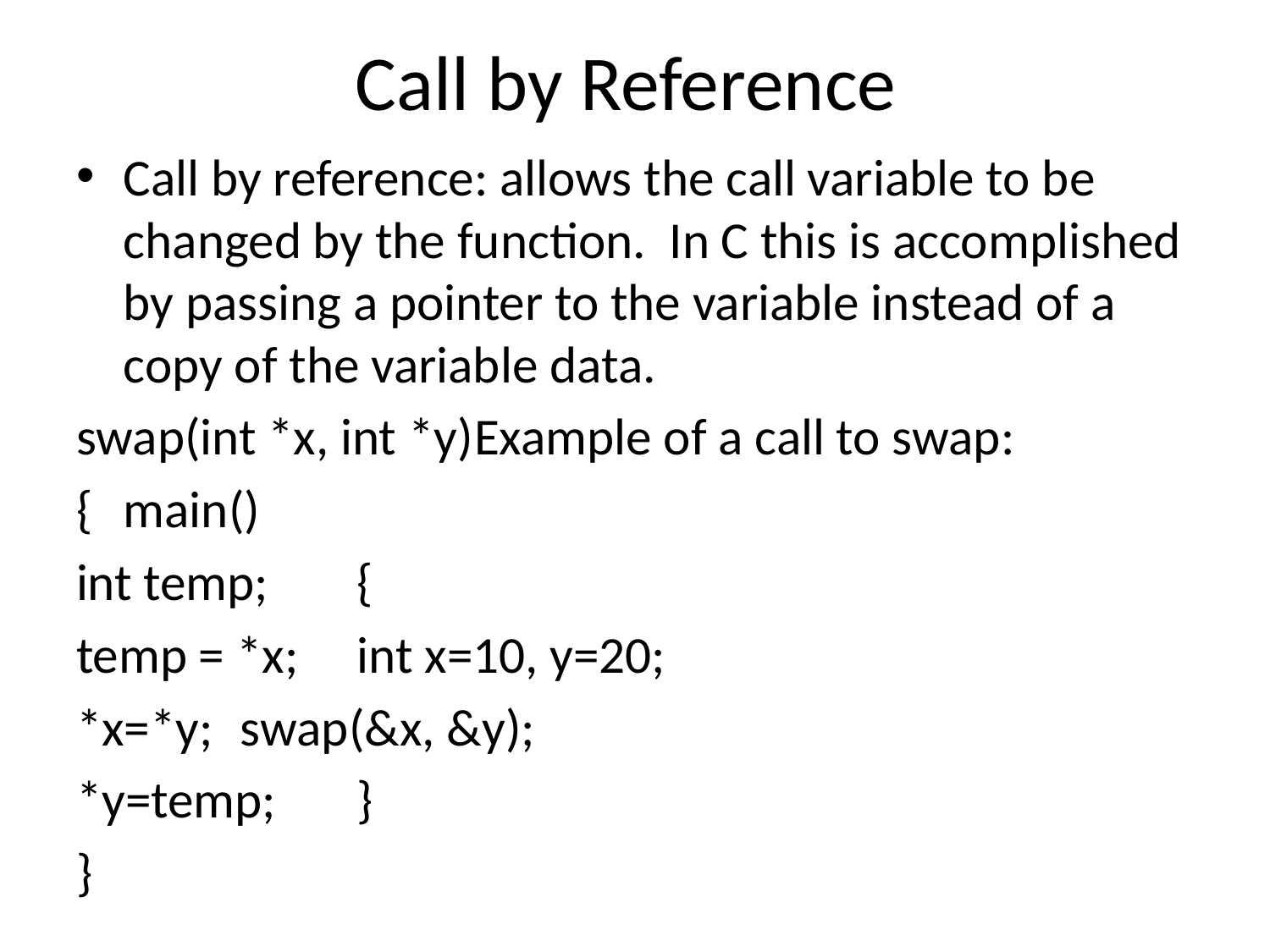

# Call by Reference
Call by reference: allows the call variable to be changed by the function.  In C this is accomplished by passing a pointer to the variable instead of a copy of the variable data.
swap(int *x, int *y)	Example of a call to swap:
{					main()
int temp;			{
temp = *x;			int x=10, y=20;
*x=*y;			swap(&x, &y);
*y=temp;			}
}